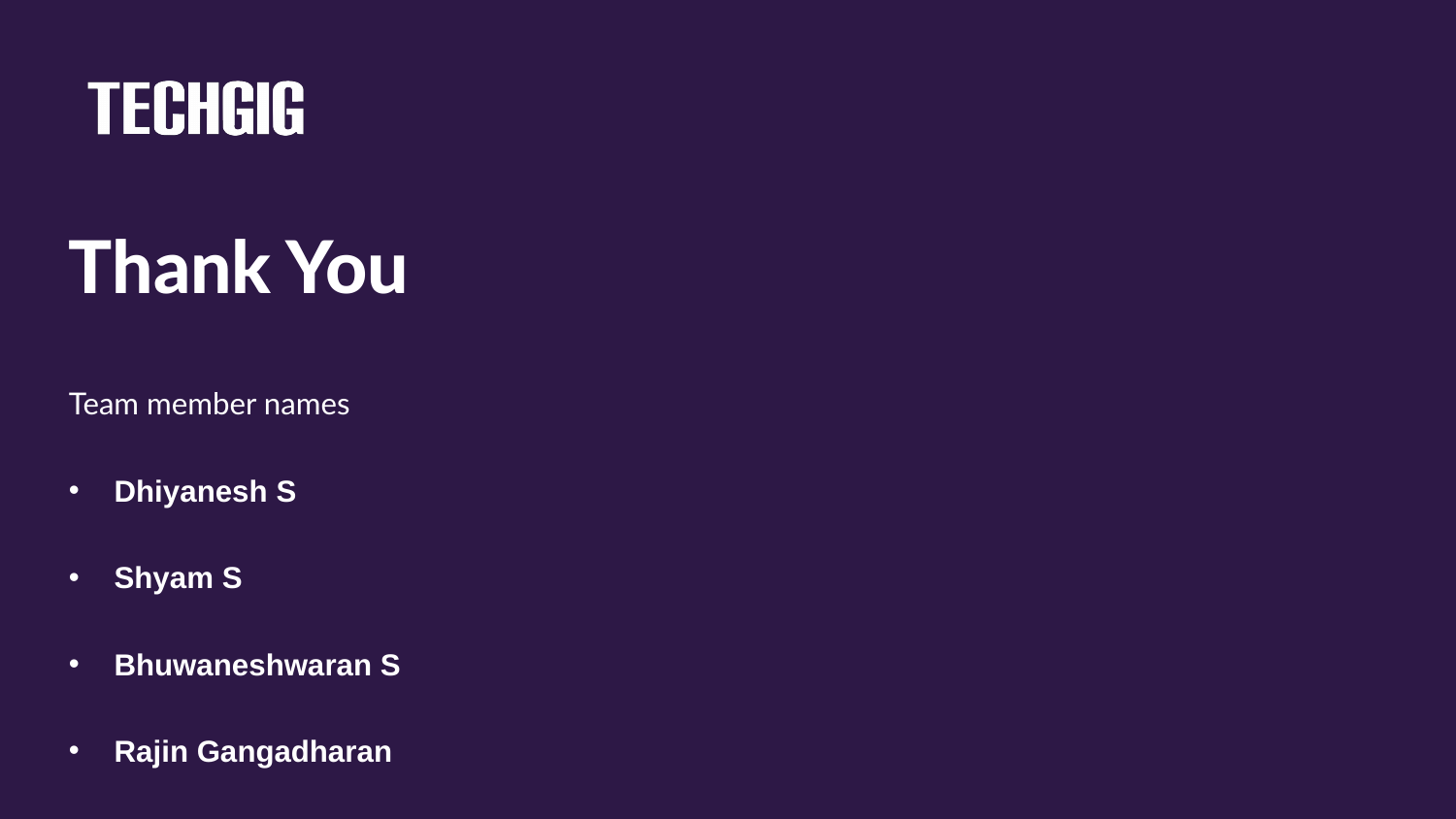

# Thank You
Team member names
Dhiyanesh S
Shyam S
Bhuwaneshwaran S
Rajin Gangadharan